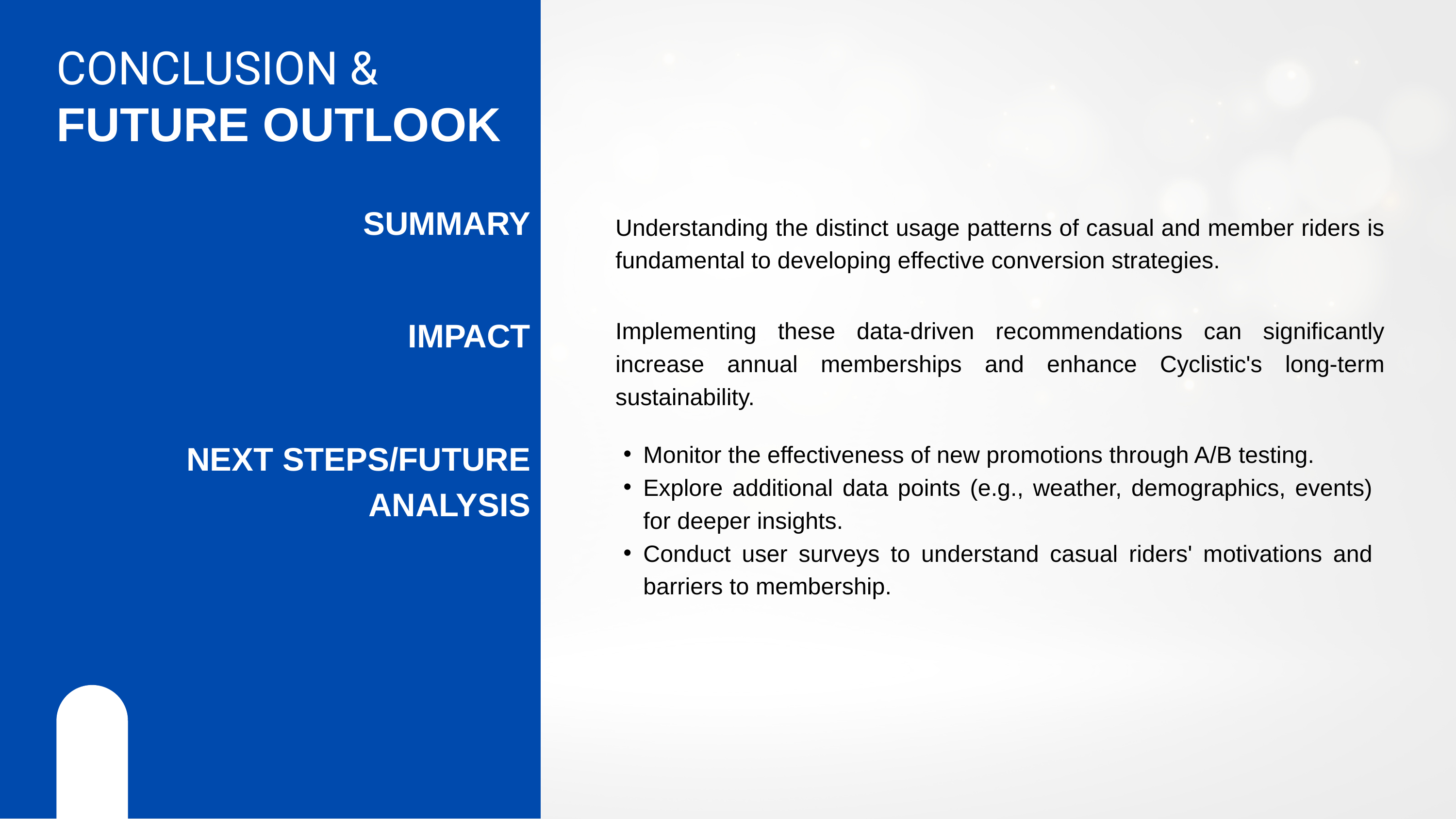

CONCLUSION &
FUTURE OUTLOOK
SUMMARY
Understanding the distinct usage patterns of casual and member riders is fundamental to developing effective conversion strategies.
IMPACT
Implementing these data-driven recommendations can significantly increase annual memberships and enhance Cyclistic's long-term sustainability.
NEXT STEPS/FUTURE ANALYSIS
Monitor the effectiveness of new promotions through A/B testing.
Explore additional data points (e.g., weather, demographics, events) for deeper insights.
Conduct user surveys to understand casual riders' motivations and barriers to membership.